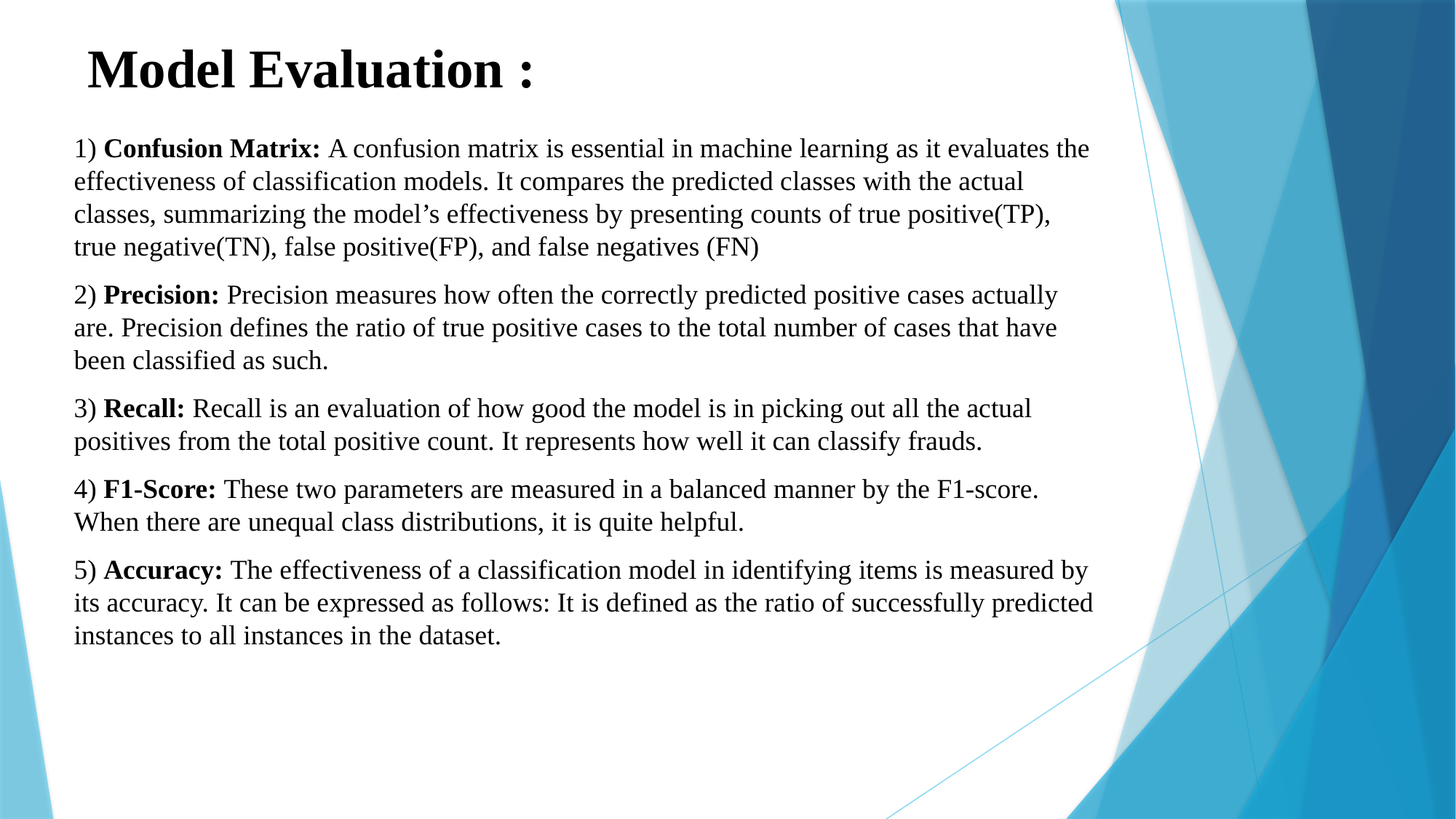

# Model Evaluation :
1) Confusion Matrix: A confusion matrix is essential in machine learning as it evaluates the effectiveness of classification models. It compares the predicted classes with the actual classes, summarizing the model’s effectiveness by presenting counts of true positive(TP), true negative(TN), false positive(FP), and false negatives (FN)
2) Precision: Precision measures how often the correctly predicted positive cases actually are. Precision defines the ratio of true positive cases to the total number of cases that have been classified as such.
3) Recall: Recall is an evaluation of how good the model is in picking out all the actual positives from the total positive count. It represents how well it can classify frauds.
4) F1-Score: These two parameters are measured in a balanced manner by the F1-score. When there are unequal class distributions, it is quite helpful.
5) Accuracy: The effectiveness of a classification model in identifying items is measured by its accuracy. It can be expressed as follows: It is defined as the ratio of successfully predicted instances to all instances in the dataset.